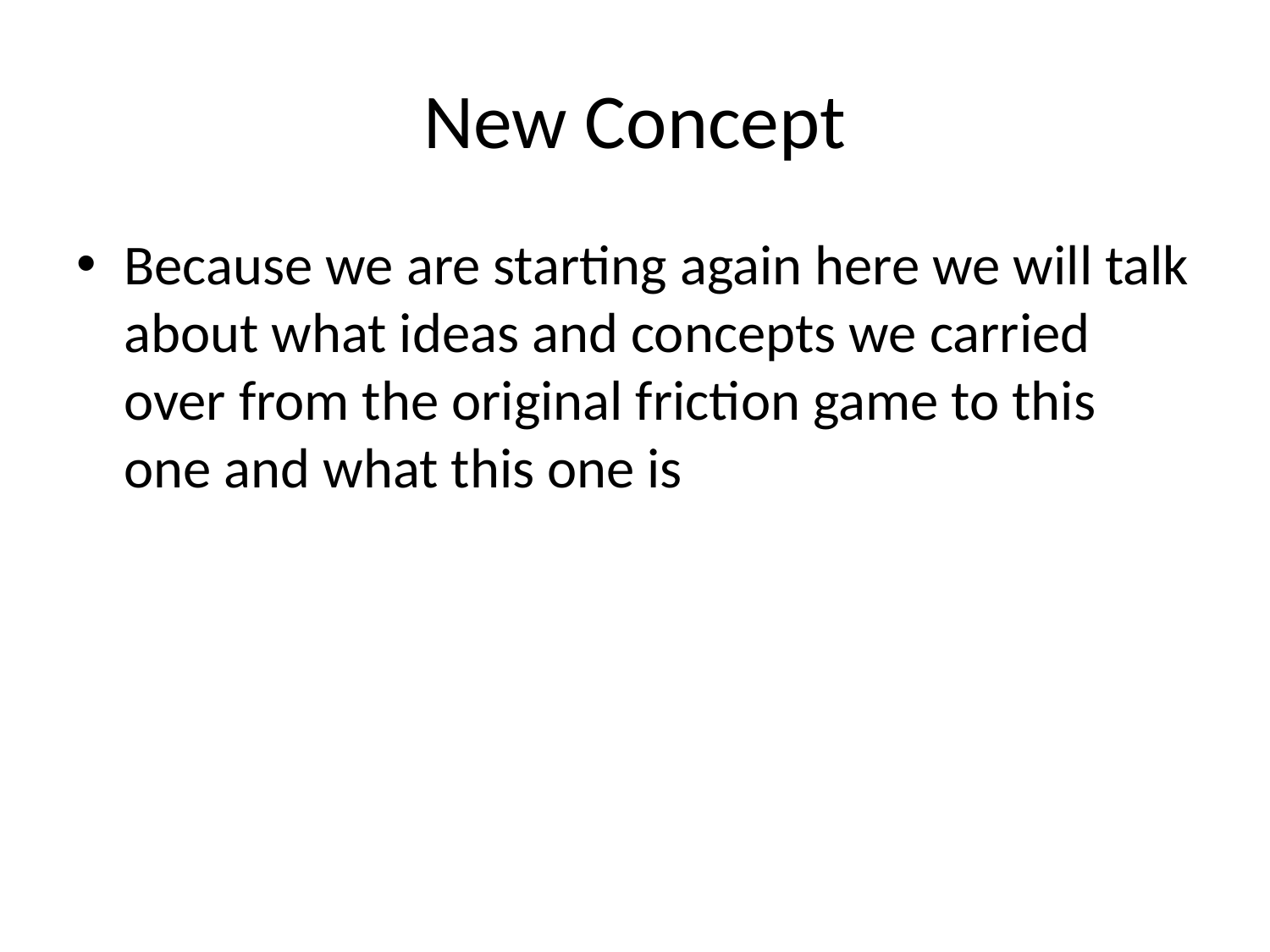

# New Concept
Because we are starting again here we will talk about what ideas and concepts we carried over from the original friction game to this one and what this one is